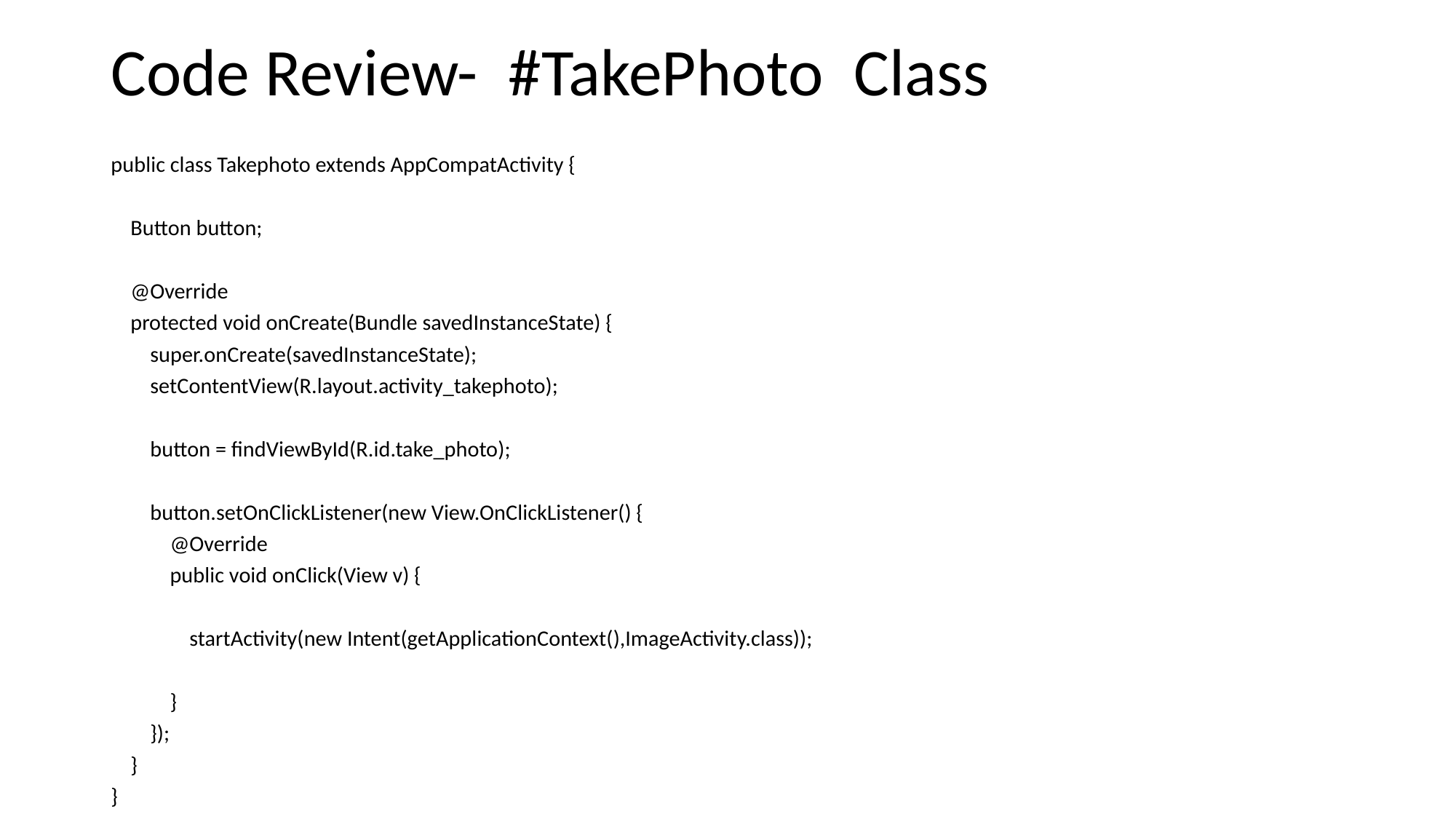

# Code Review-  #TakePhoto  Class
public class Takephoto extends AppCompatActivity {

    Button button;

    @Override
    protected void onCreate(Bundle savedInstanceState) {
        super.onCreate(savedInstanceState);
        setContentView(R.layout.activity_takephoto);

        button = findViewById(R.id.take_photo);

        button.setOnClickListener(new View.OnClickListener() {
            @Override
            public void onClick(View v) {

                startActivity(new Intent(getApplicationContext(),ImageActivity.class));

            }
        });
    }
}